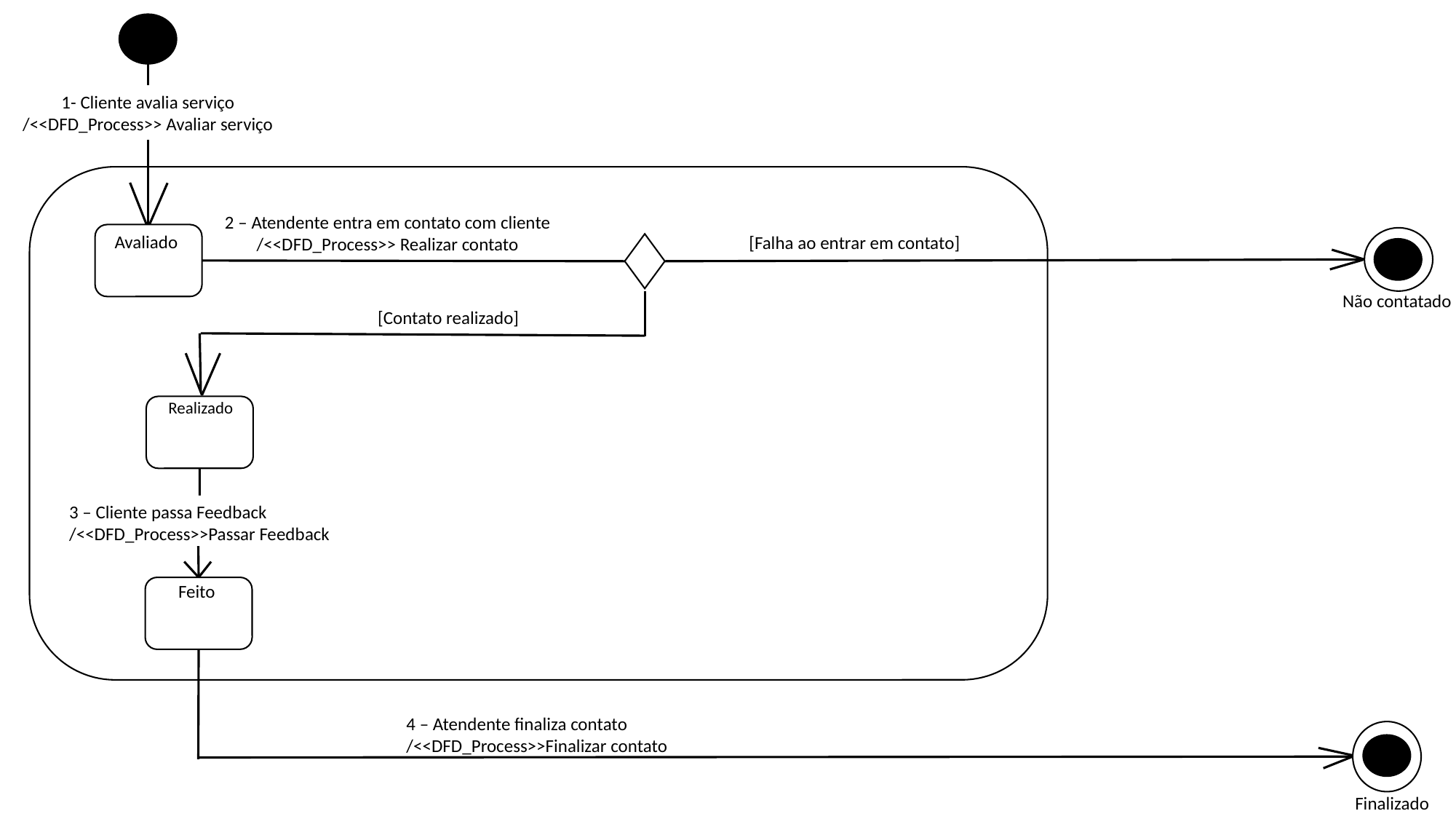

1- Cliente avalia serviço
/<<DFD_Process>> Avaliar serviço

2 – Atendente entra em contato com cliente
/<<DFD_Process>> Realizar contato

Avaliado
[Falha ao entrar em contato]

Não contatado
[Contato realizado]
Realizado

3 – Cliente passa Feedback
/<<DFD_Process>>Passar Feedback
Feito

4 – Atendente finaliza contato
/<<DFD_Process>>Finalizar contato

Finalizado